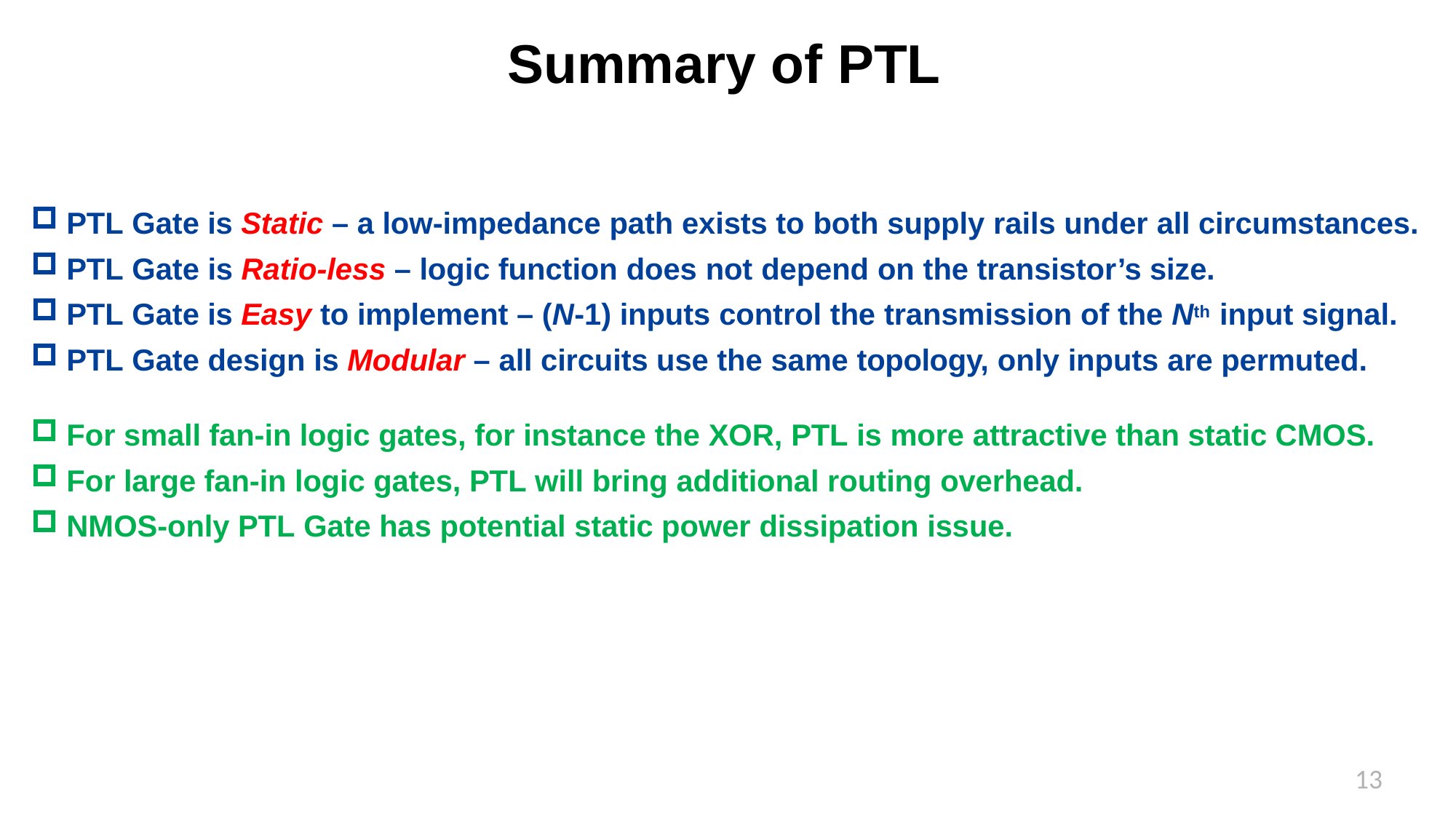

# Summary of PTL
PTL Gate is Static – a low-impedance path exists to both supply rails under all circumstances.
PTL Gate is Ratio-less – logic function does not depend on the transistor’s size.
PTL Gate is Easy to implement – (N-1) inputs control the transmission of the Nth input signal.
PTL Gate design is Modular – all circuits use the same topology, only inputs are permuted.

For small fan-in logic gates, for instance the XOR, PTL is more attractive than static CMOS.
For large fan-in logic gates, PTL will bring additional routing overhead.
NMOS-only PTL Gate has potential static power dissipation issue.
13